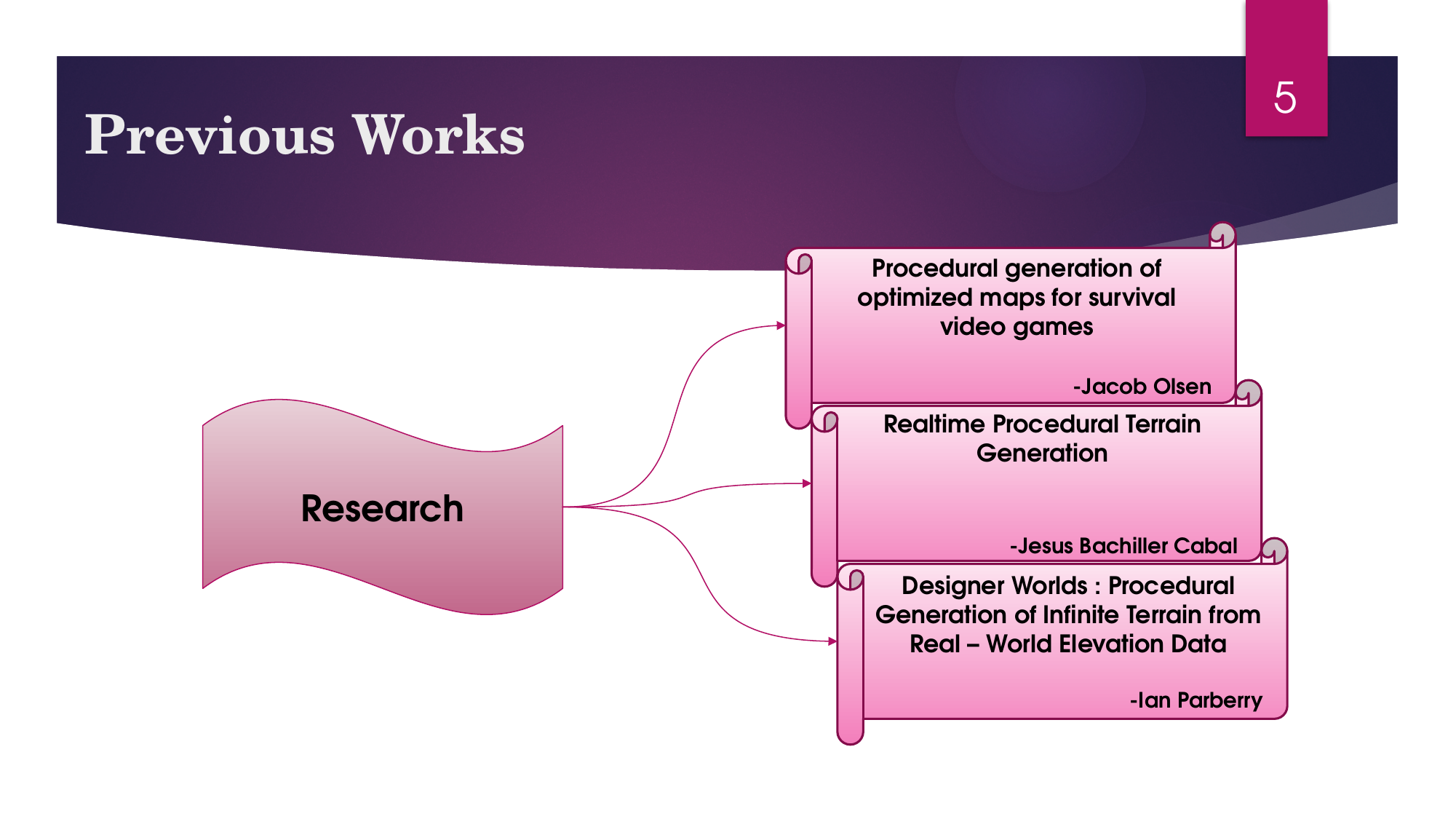

5
# Previous Works
Procedural generation of optimized maps for survival video games

-Jacob Olsen
Realtime Procedural Terrain Generation

-Jesus Bachiller Cabal
Research
Designer Worlds : Procedural Generation of Infinite Terrain from Real – World Elevation Data

-Ian Parberry